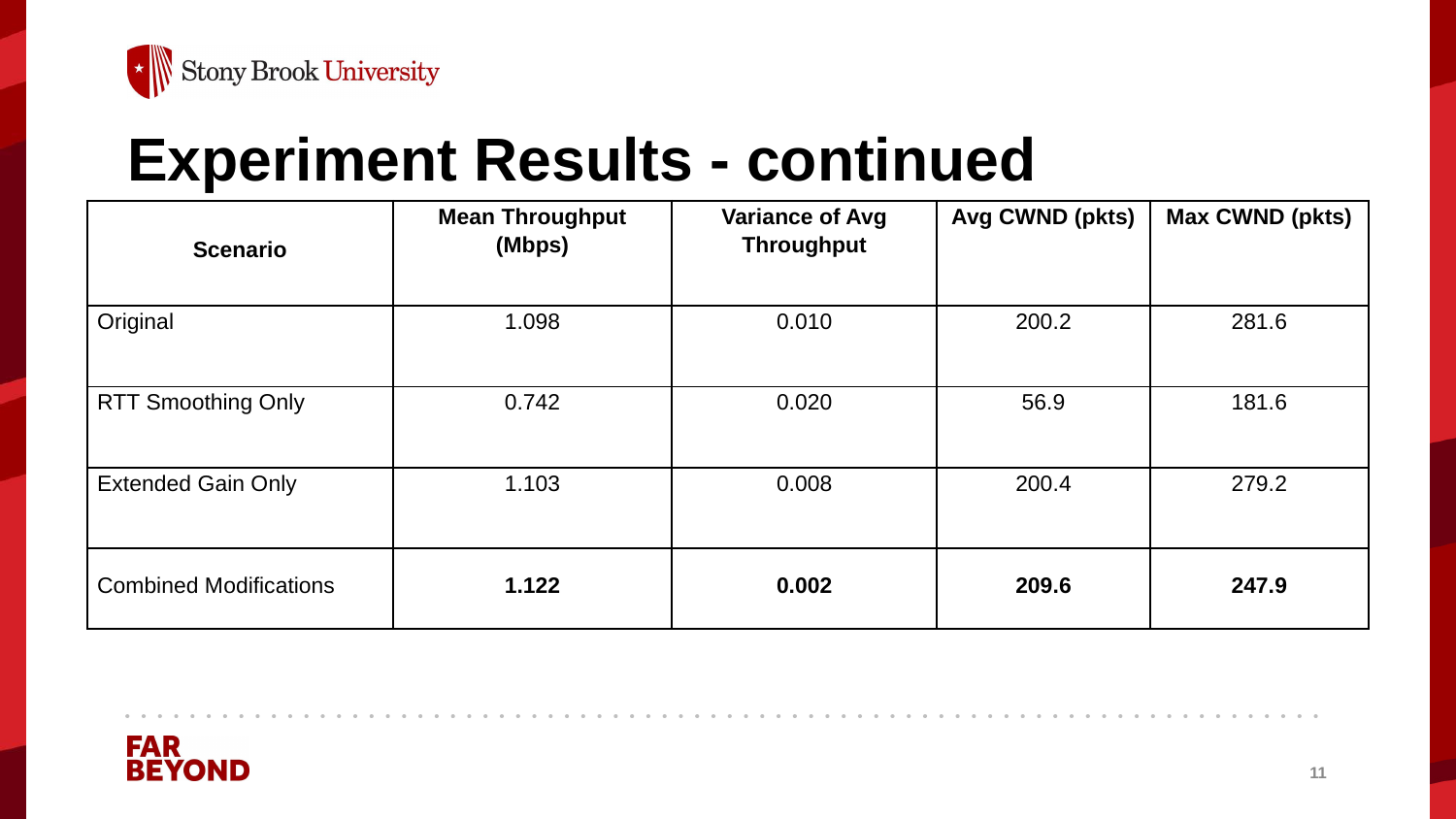

# Experiment Results - continued
| Scenario | Mean Throughput (Mbps) | Variance of Avg Throughput | Avg CWND (pkts) | Max CWND (pkts) |
| --- | --- | --- | --- | --- |
| Original | 1.098 | 0.010 | 200.2 | 281.6 |
| RTT Smoothing Only | 0.742 | 0.020 | 56.9 | 181.6 |
| Extended Gain Only | 1.103 | 0.008 | 200.4 | 279.2 |
| Combined Modifications | 1.122 | 0.002 | 209.6 | 247.9 |
11